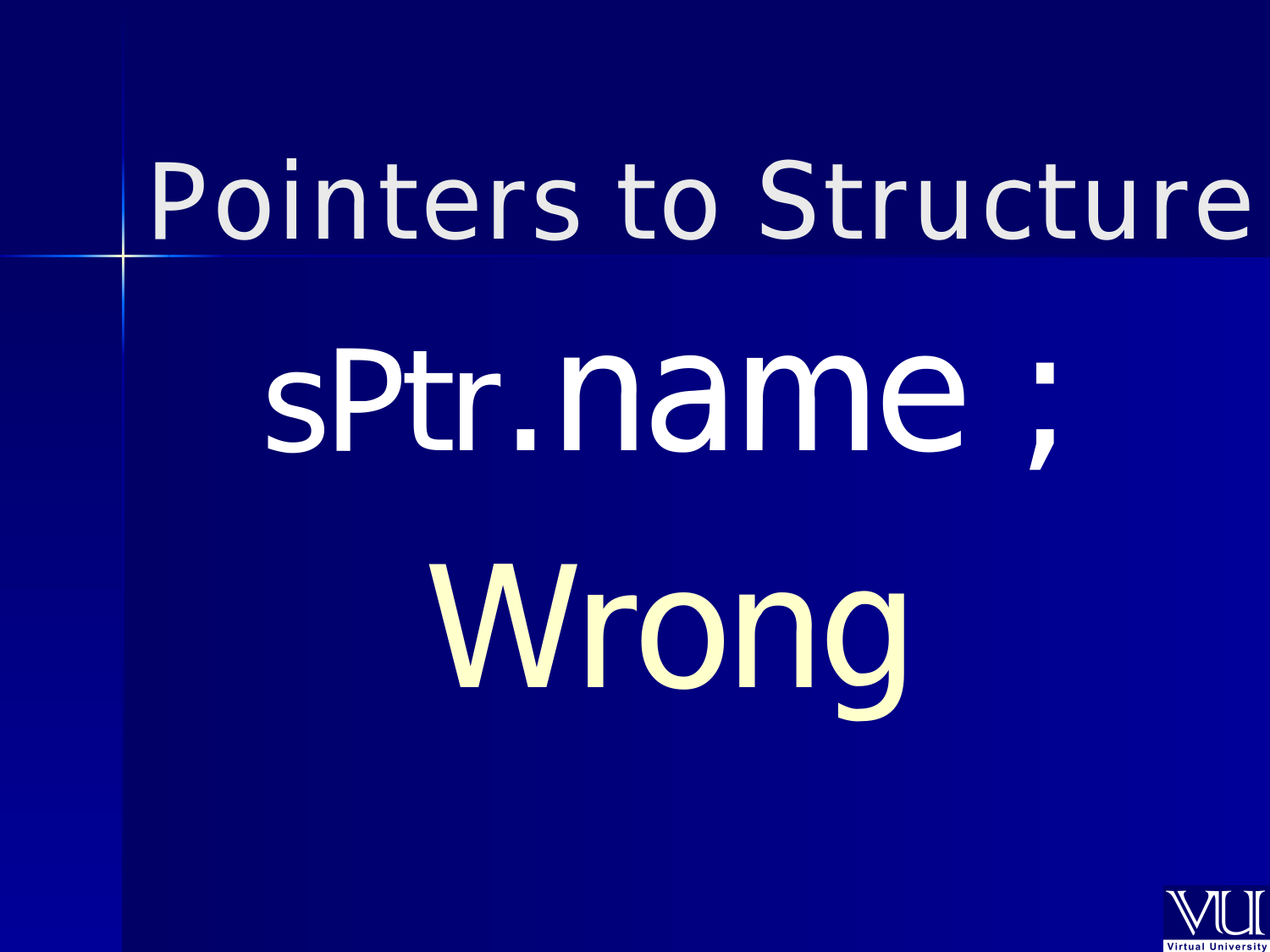

# Pointers to Structure
sPtr.name ;
Wrong